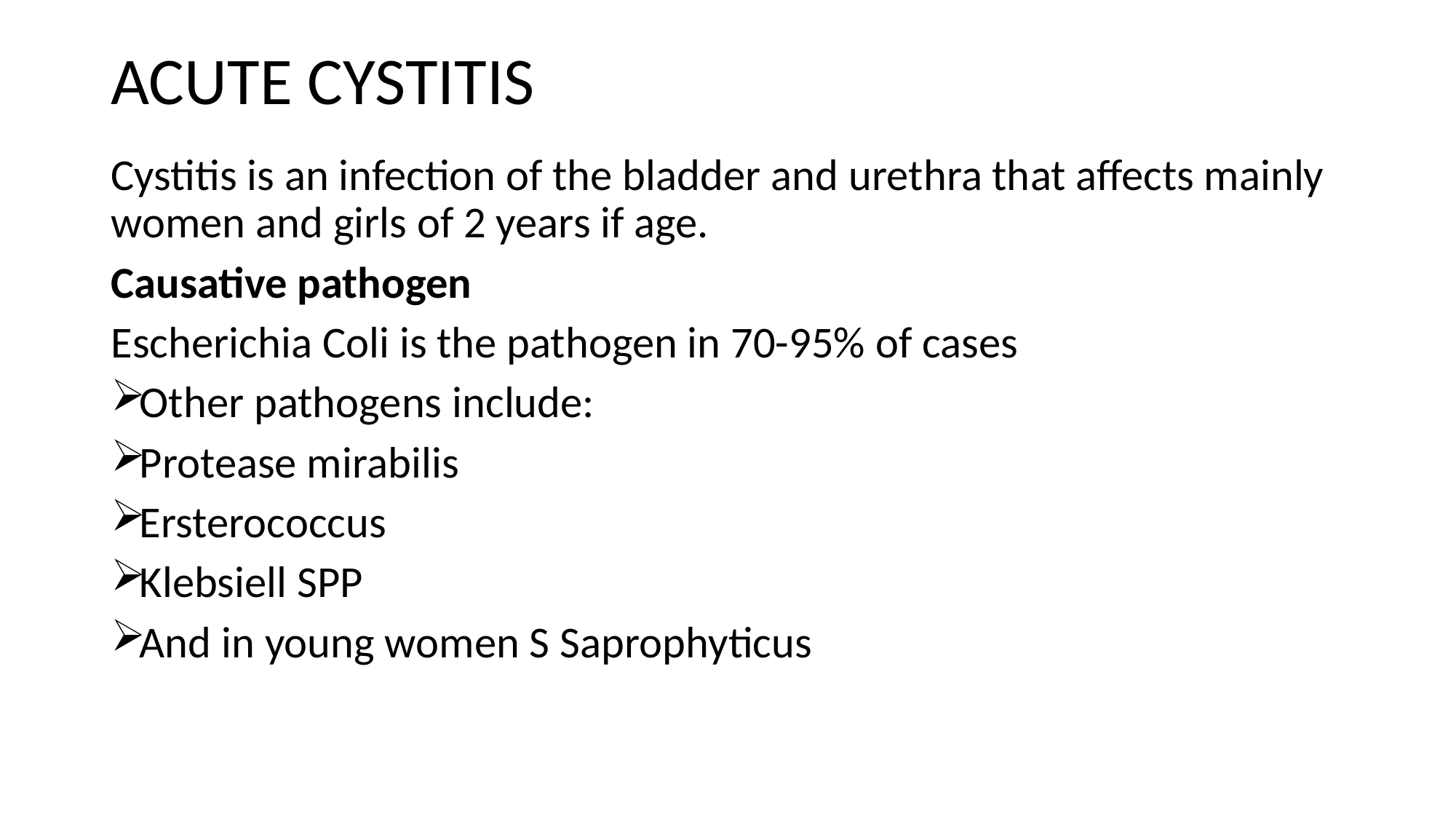

# ACUTE CYSTITIS
Cystitis is an infection of the bladder and urethra that affects mainly women and girls of 2 years if age.
Causative pathogen
Escherichia Coli is the pathogen in 70-95% of cases
Other pathogens include:
Protease mirabilis
Ersterococcus
Klebsiell SPP
And in young women S Saprophyticus